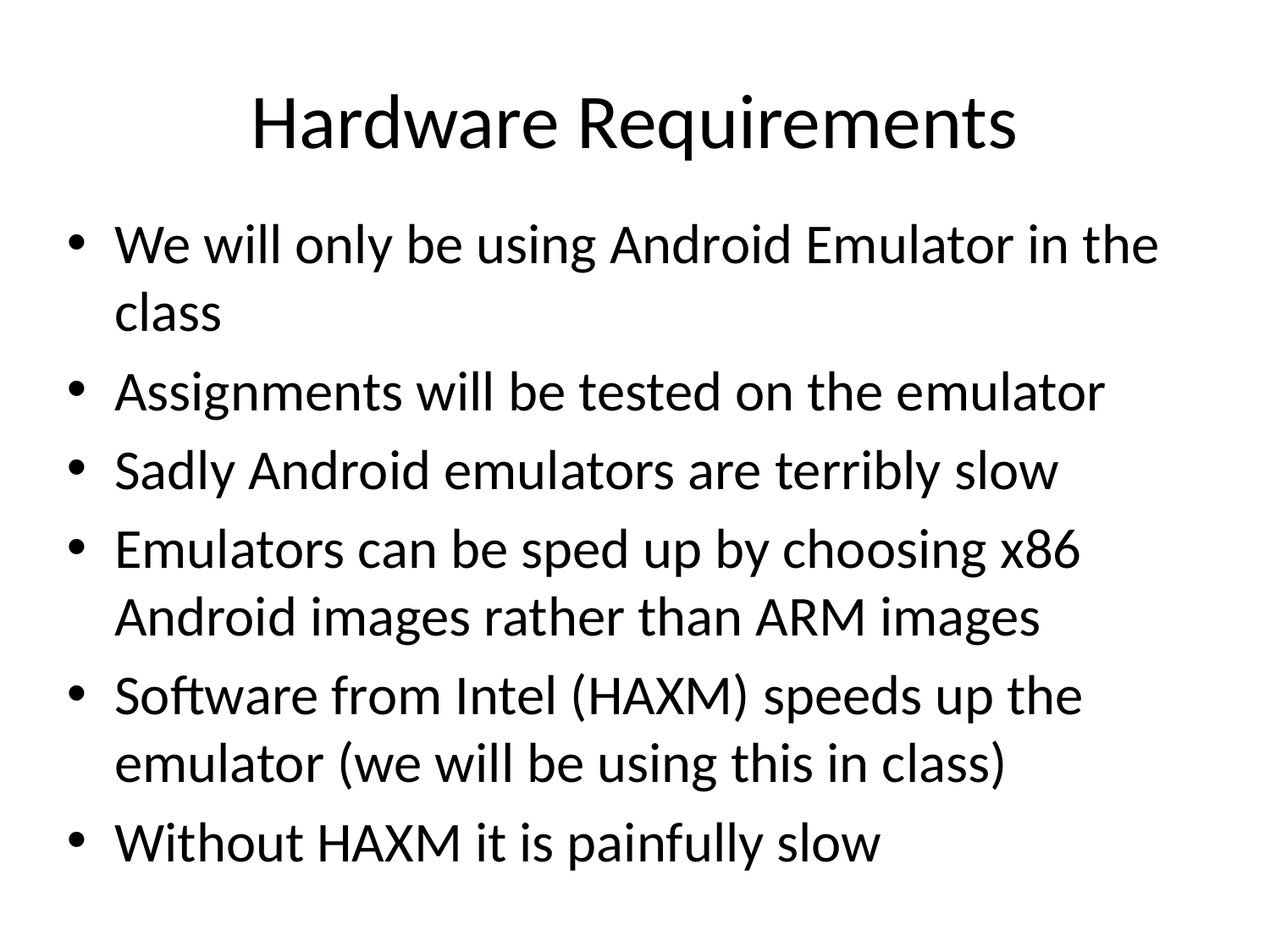

# Hardware Requirements
We will only be using Android Emulator in the class
Assignments will be tested on the emulator
Sadly Android emulators are terribly slow
Emulators can be sped up by choosing x86 Android images rather than ARM images
Software from Intel (HAXM) speeds up the emulator (we will be using this in class)
Without HAXM it is painfully slow